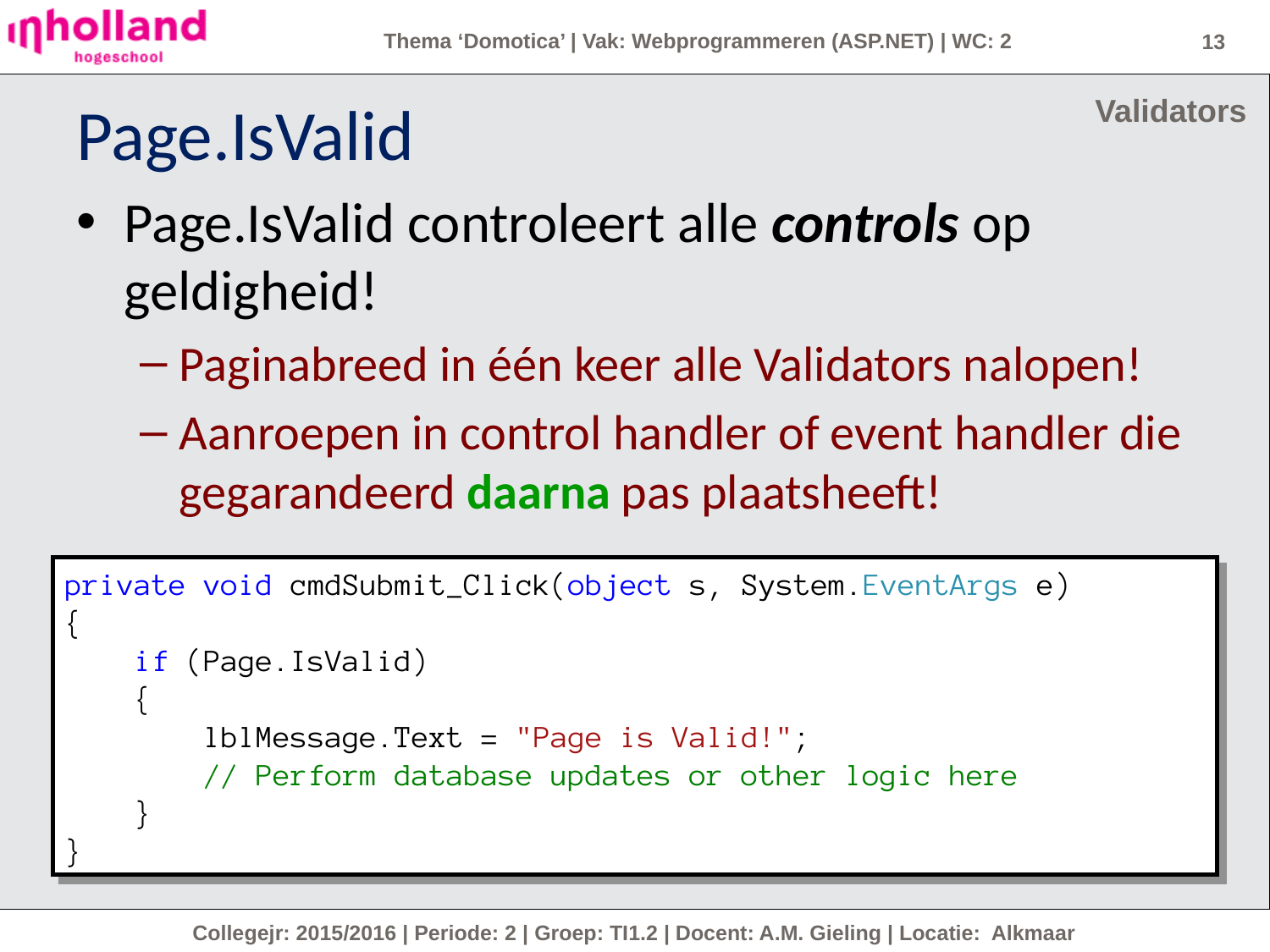

13
Validators
# Page.IsValid
Page.IsValid controleert alle controls op geldigheid!
Paginabreed in één keer alle Validators nalopen!
Aanroepen in control handler of event handler die gegarandeerd daarna pas plaatsheeft!
private void cmdSubmit_Click(object s, System.EventArgs e)
{
    if (Page.IsValid)
    {
        lblMessage.Text = "Page is Valid!";
        // Perform database updates or other logic here
    }
}